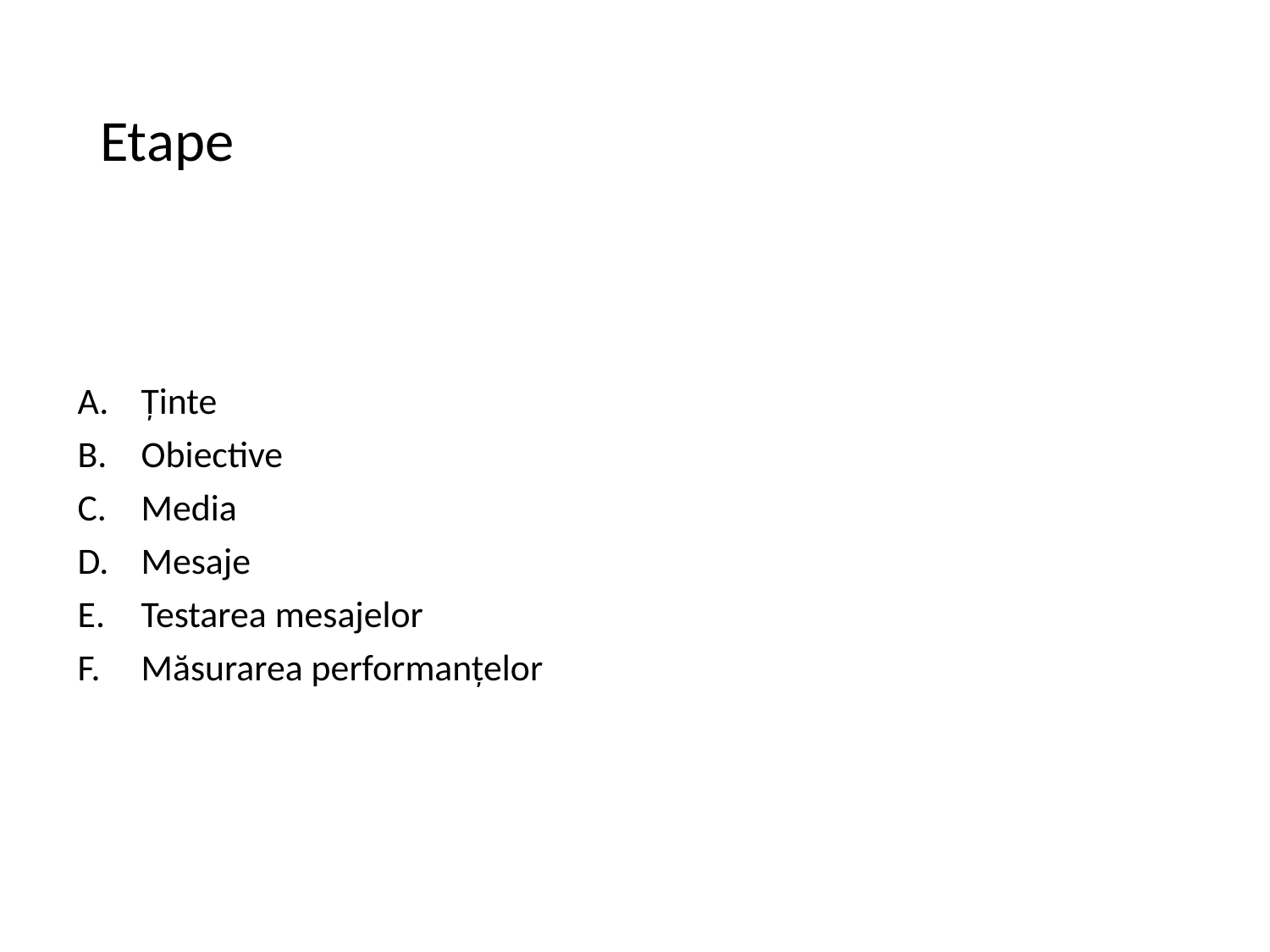

# Etape
Ținte
Obiective
Media
Mesaje
Testarea mesajelor
Măsurarea performanțelor